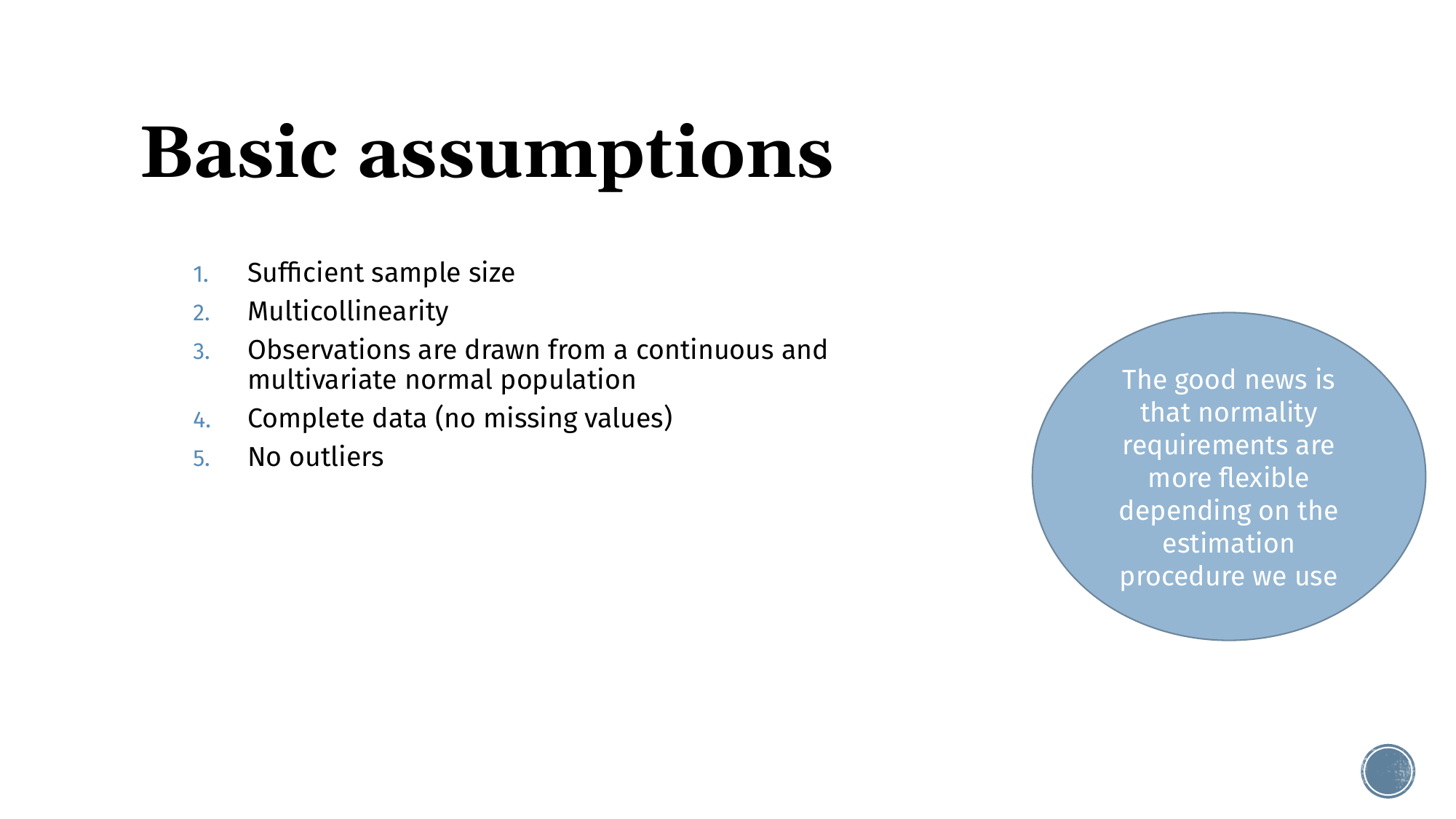

# Basic assumptions
Sufficient sample size
Multicollinearity
Observations are drawn from a continuous and multivariate normal population
Complete data (no missing values)
No outliers

The good news is that normality requirements are more flexible depending on the estimation procedure we use